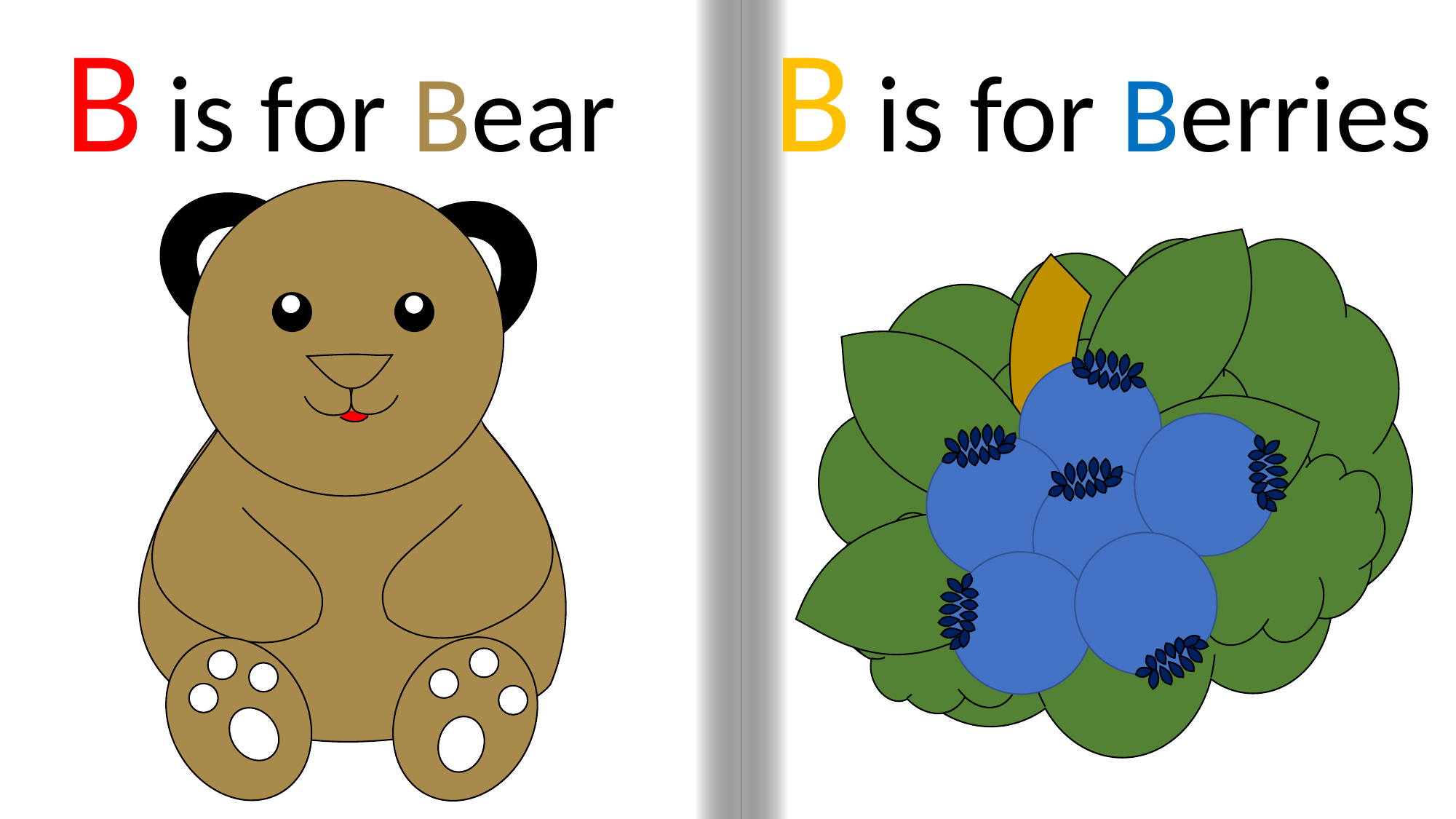

B is for Bear
B is for Berries